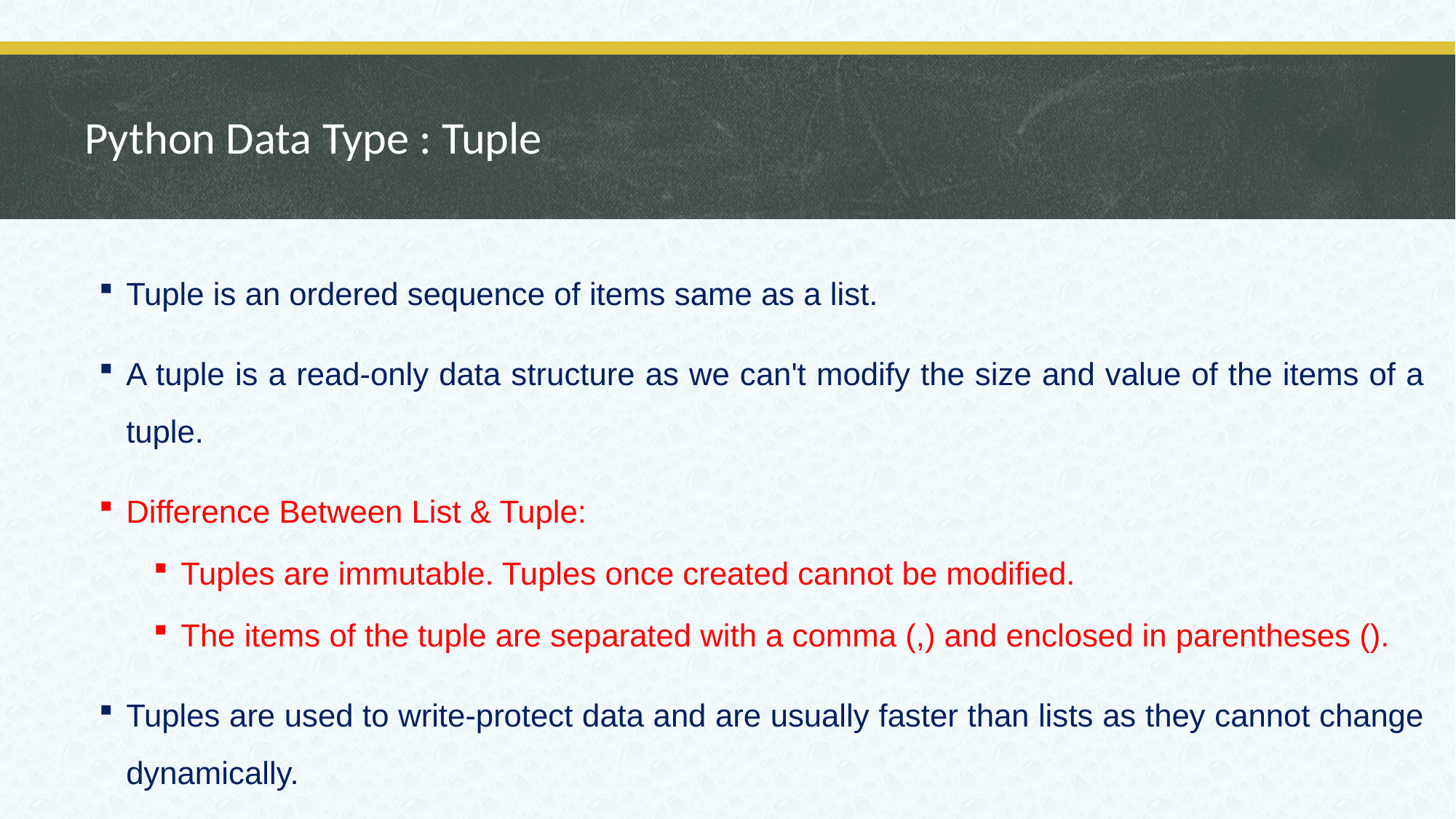

# Python Data Type : Tuple
Tuple is an ordered sequence of items same as a list.
A tuple is a read-only data structure as we can't modify the size and value of the items of a tuple.
Difference Between List & Tuple:
Tuples are immutable. Tuples once created cannot be modified.
The items of the tuple are separated with a comma (,) and enclosed in parentheses ().
Tuples are used to write-protect data and are usually faster than lists as they cannot change dynamically.